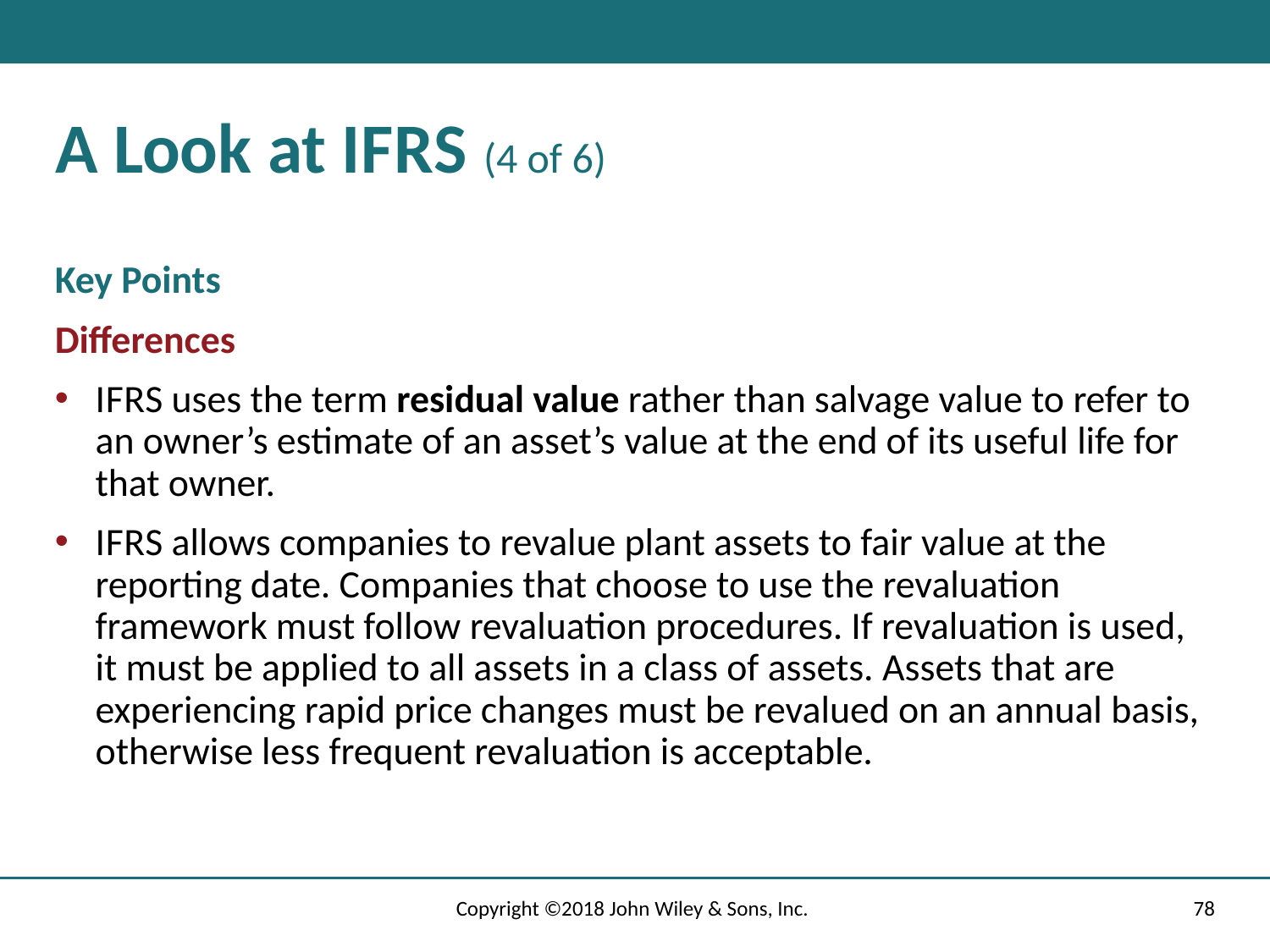

# A Look at I F R S (4 of 6)
Key Points
Differences
I F R S uses the term residual value rather than salvage value to refer to an owner’s estimate of an asset’s value at the end of its useful life for that owner.
I F R S allows companies to revalue plant assets to fair value at the reporting date. Companies that choose to use the revaluation framework must follow revaluation procedures. If revaluation is used, it must be applied to all assets in a class of assets. Assets that are experiencing rapid price changes must be revalued on an annual basis, otherwise less frequent revaluation is acceptable.
Copyright ©2018 John Wiley & Sons, Inc.
78